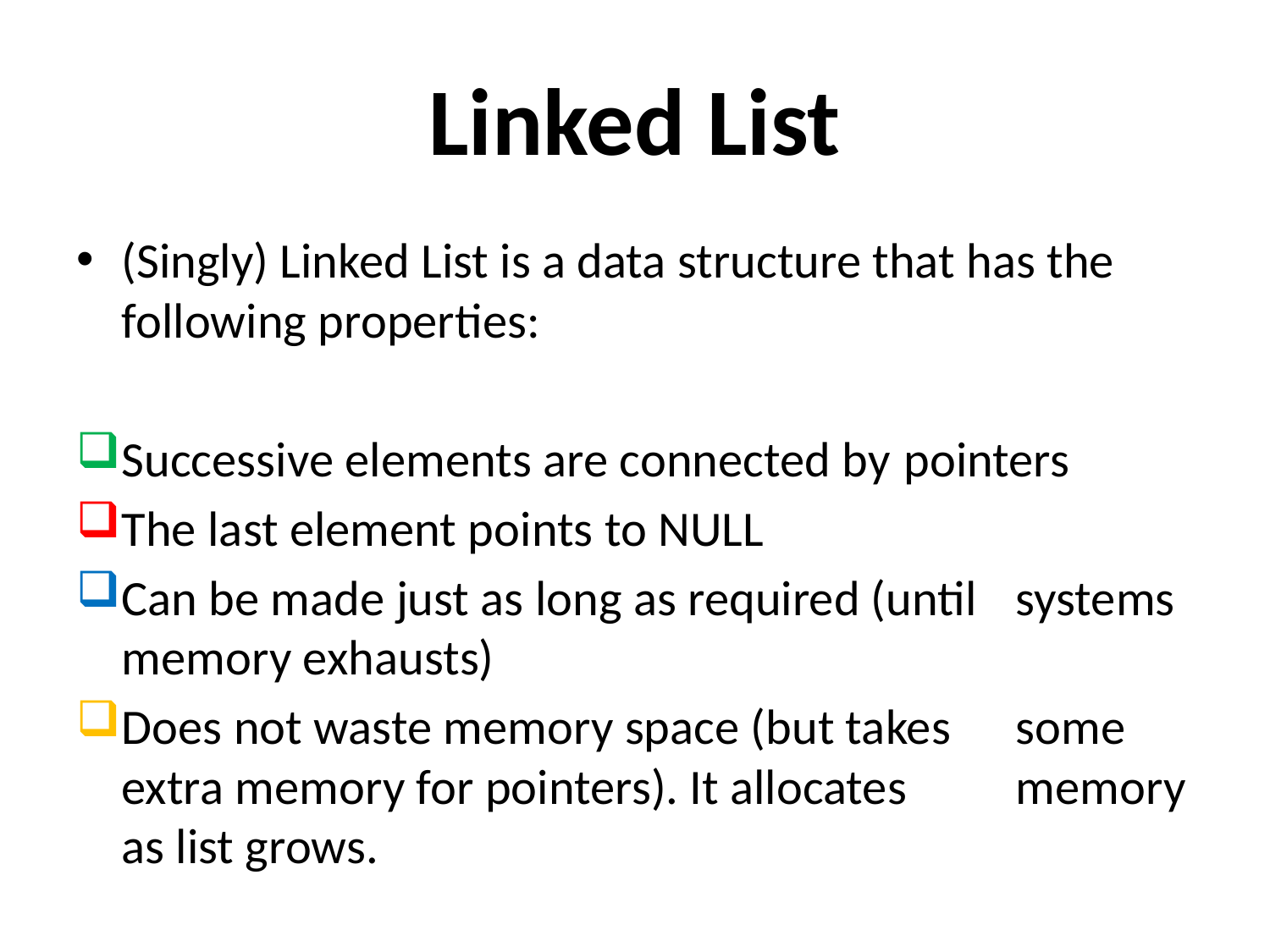

# Linked List
(Singly) Linked List is a data structure that has the following properties:

	Successive elements are connected by 	pointers
	The last element points to NULL
	Can be made just as long as required (until 	systems memory exhausts)
	Does not waste memory space (but takes 	some extra memory for pointers). It allocates 	memory as list grows.